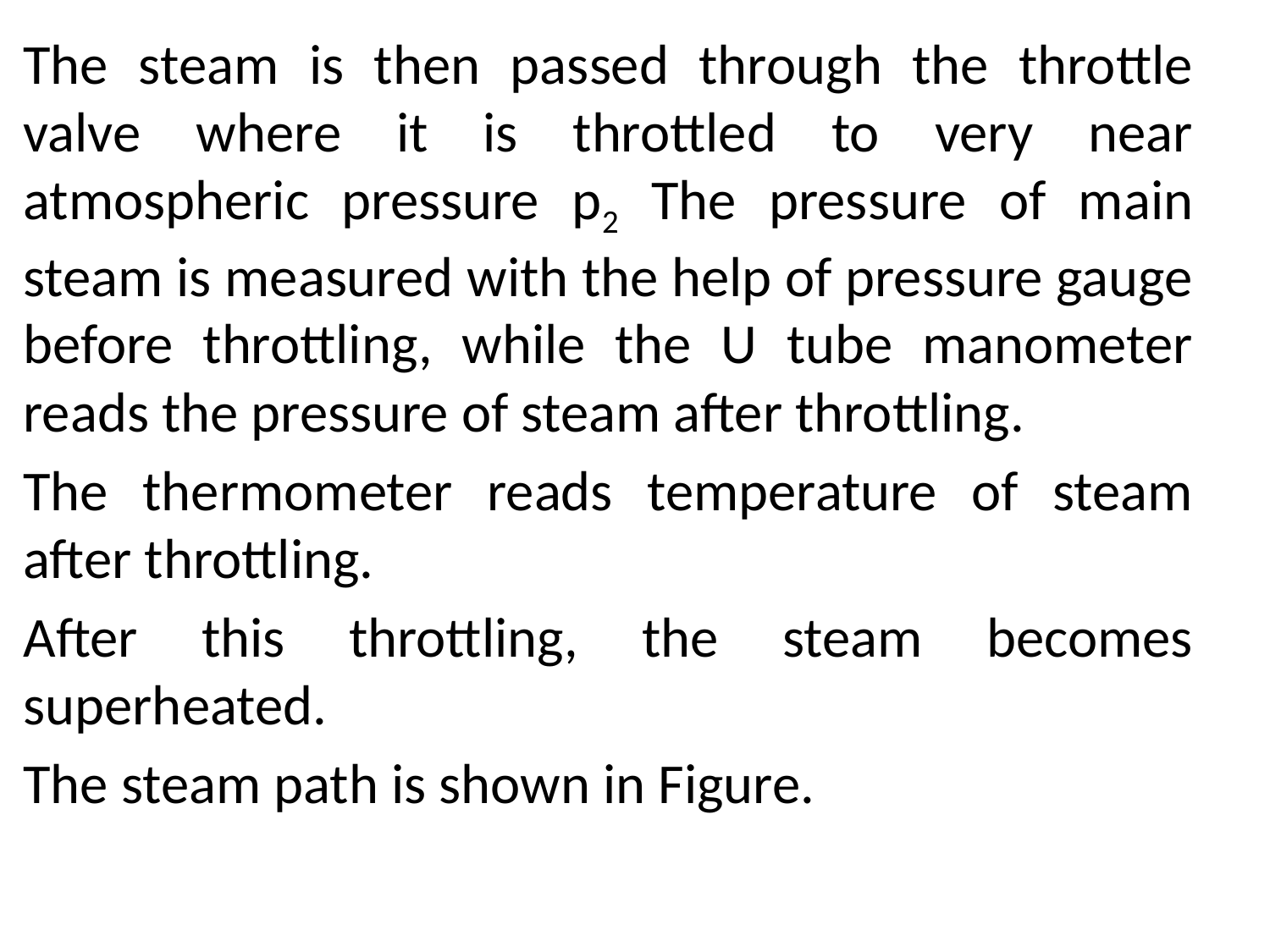

The steam is then passed through the throttle valve where it is throttled to very near atmospheric pressure p2 The pressure of main steam is measured with the help of pressure gauge before throttling, while the U tube manometer reads the pressure of steam after throttling.
The thermometer reads temperature of steam after throttling.
After this throttling, the steam becomes superheated.
The steam path is shown in Figure.